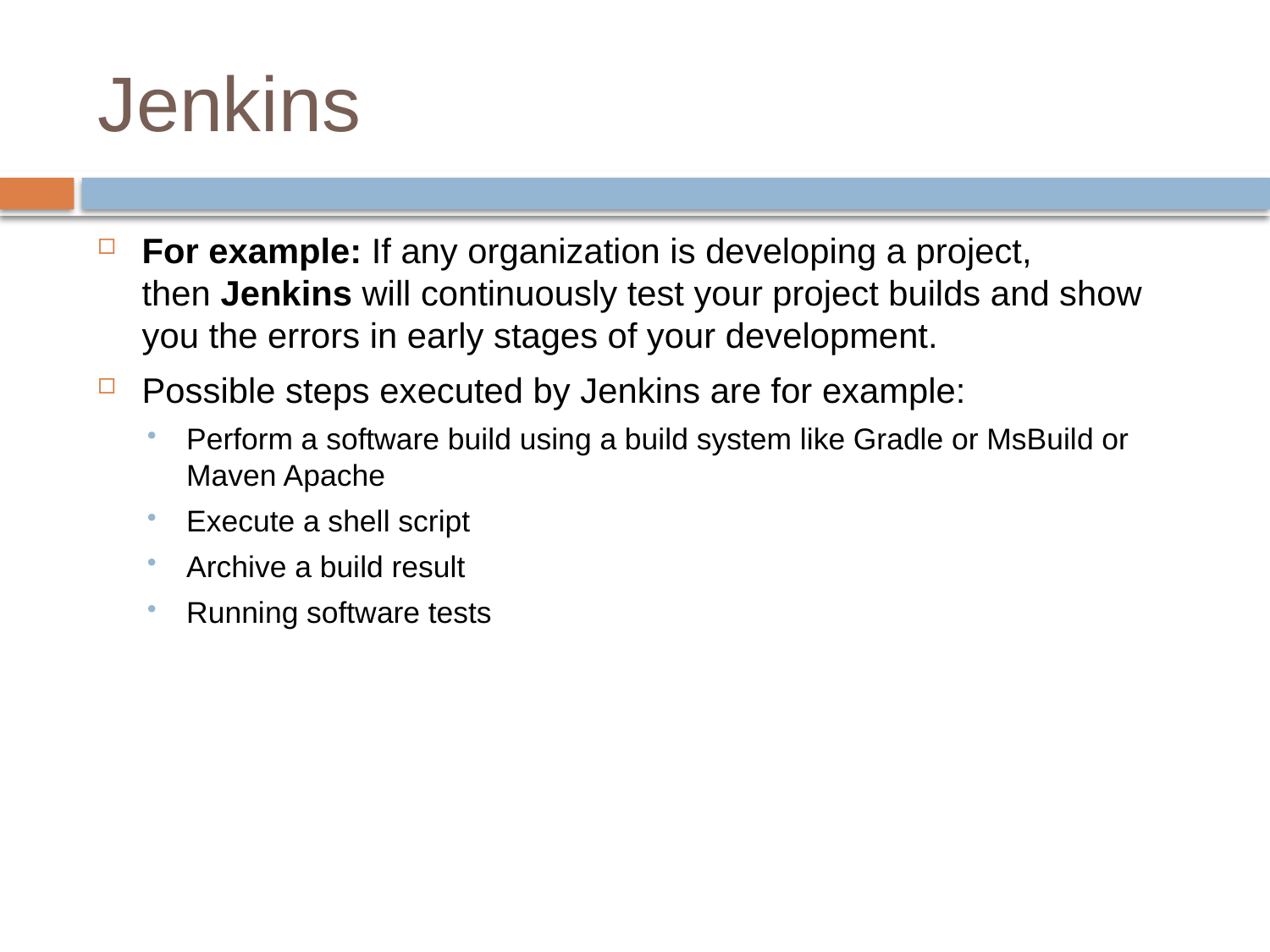

# Jenkins
For example: If any organization is developing a project, then Jenkins will continuously test your project builds and show you the errors in early stages of your development.
Possible steps executed by Jenkins are for example:
Perform a software build using a build system like Gradle or MsBuild or Maven Apache
Execute a shell script
Archive a build result
Running software tests